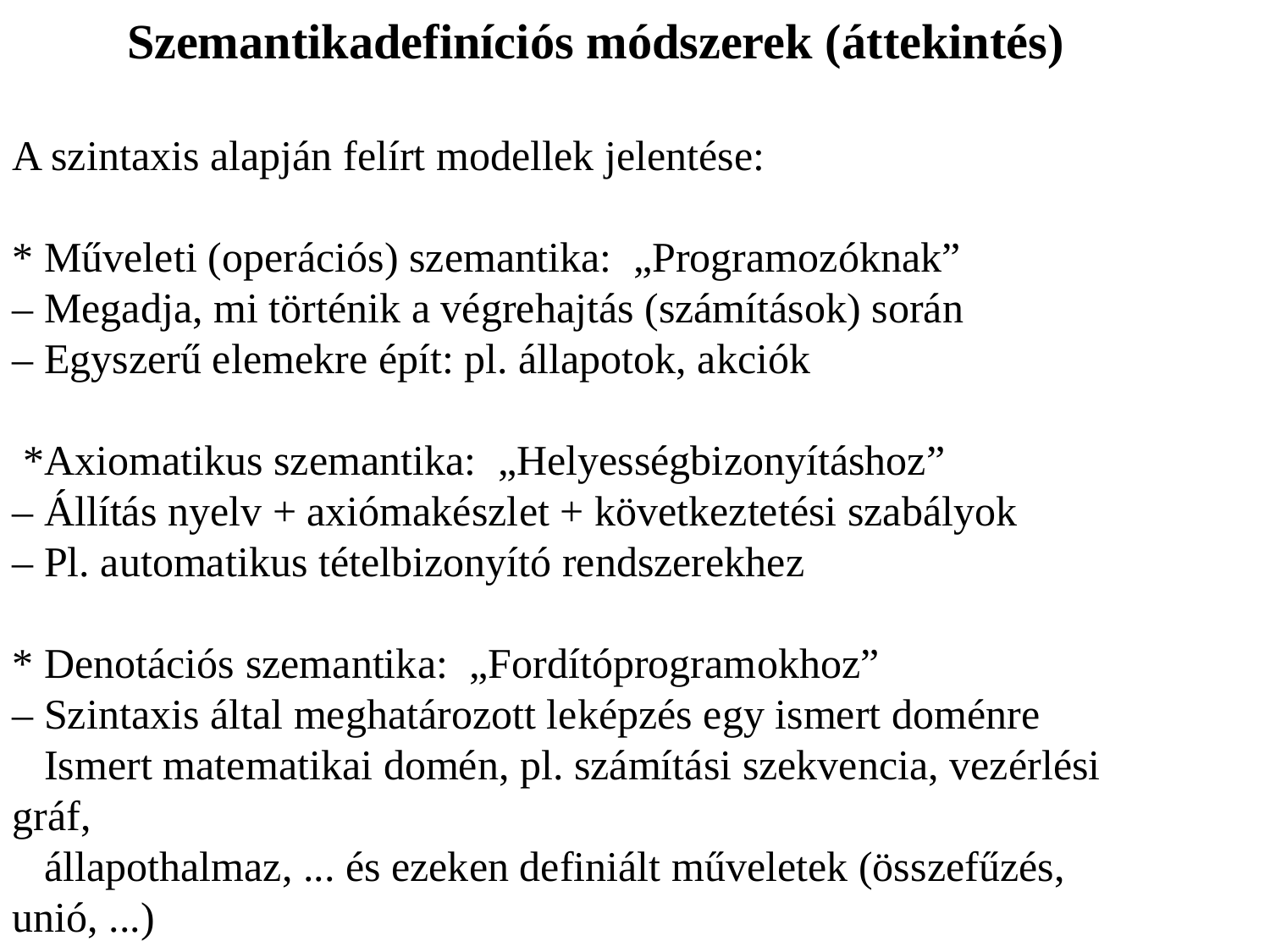

Szemantikadefiníciós módszerek (áttekintés)

A szintaxis alapján felírt modellek jelentése:

* Műveleti (operációs) szemantika:  „Programozóknak”
– Megadja, mi történik a végrehajtás (számítások) során
– Egyszerű elemekre épít: pl. állapotok, akciók

 *Axiomatikus szemantika:  „Helyességbizonyításhoz”
– Állítás nyelv + axiómakészlet + következtetési szabályok
– Pl. automatikus tételbizonyító rendszerekhez

* Denotációs szemantika:  „Fordítóprogramokhoz”
– Szintaxis által meghatározott leképzés egy ismert doménre
   Ismert matematikai domén, pl. számítási szekvencia, vezérlési gráf,
   állapothalmaz, ... és ezeken definiált műveletek (összefűzés, unió, ...)
– A modellek vizsgálata a mögöttes matematikai domén vizsgálatára
vezethető vissza